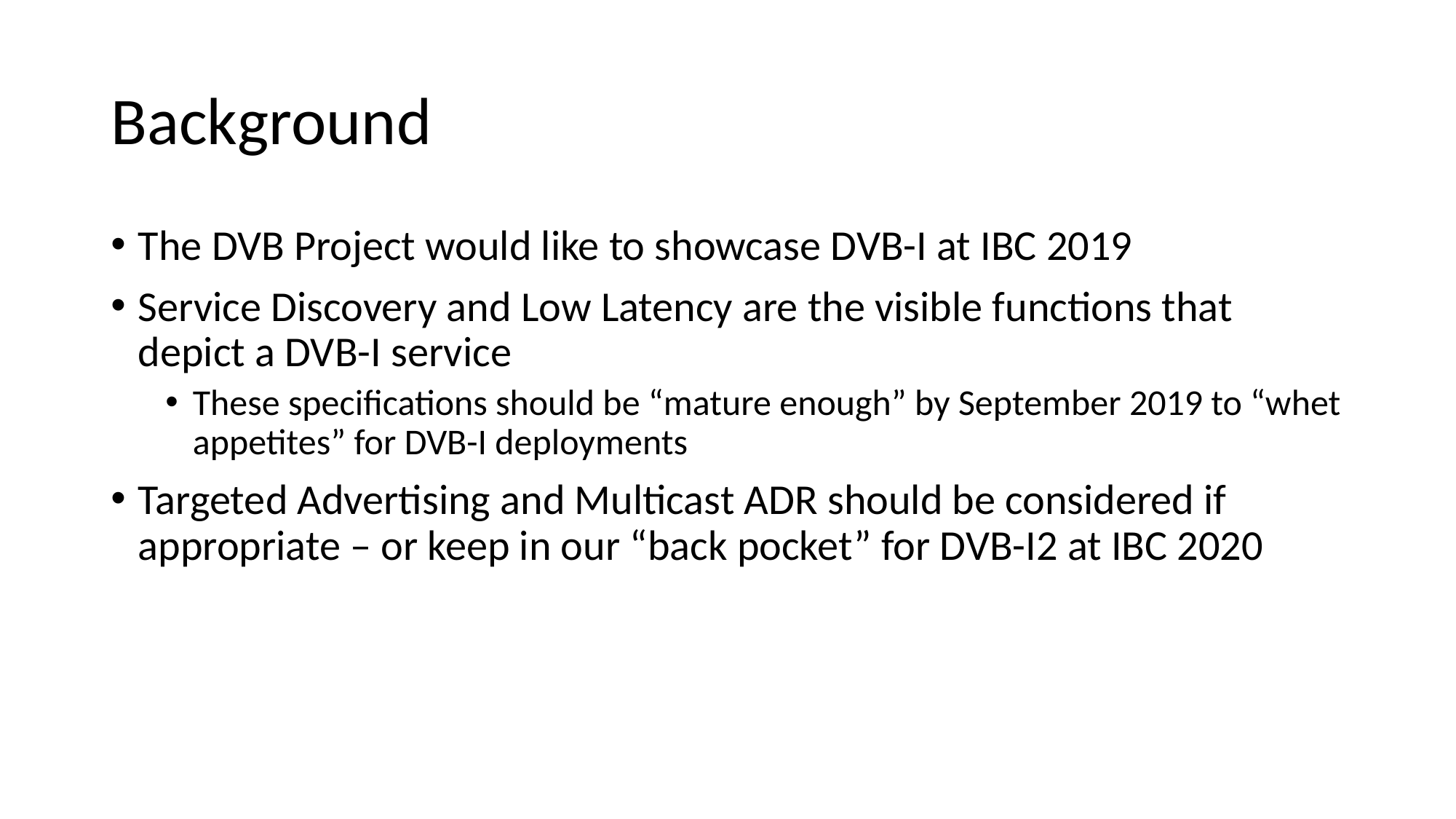

# Background
The DVB Project would like to showcase DVB-I at IBC 2019
Service Discovery and Low Latency are the visible functions that depict a DVB-I service
These specifications should be “mature enough” by September 2019 to “whet appetites” for DVB-I deployments
Targeted Advertising and Multicast ADR should be considered if appropriate – or keep in our “back pocket” for DVB-I2 at IBC 2020